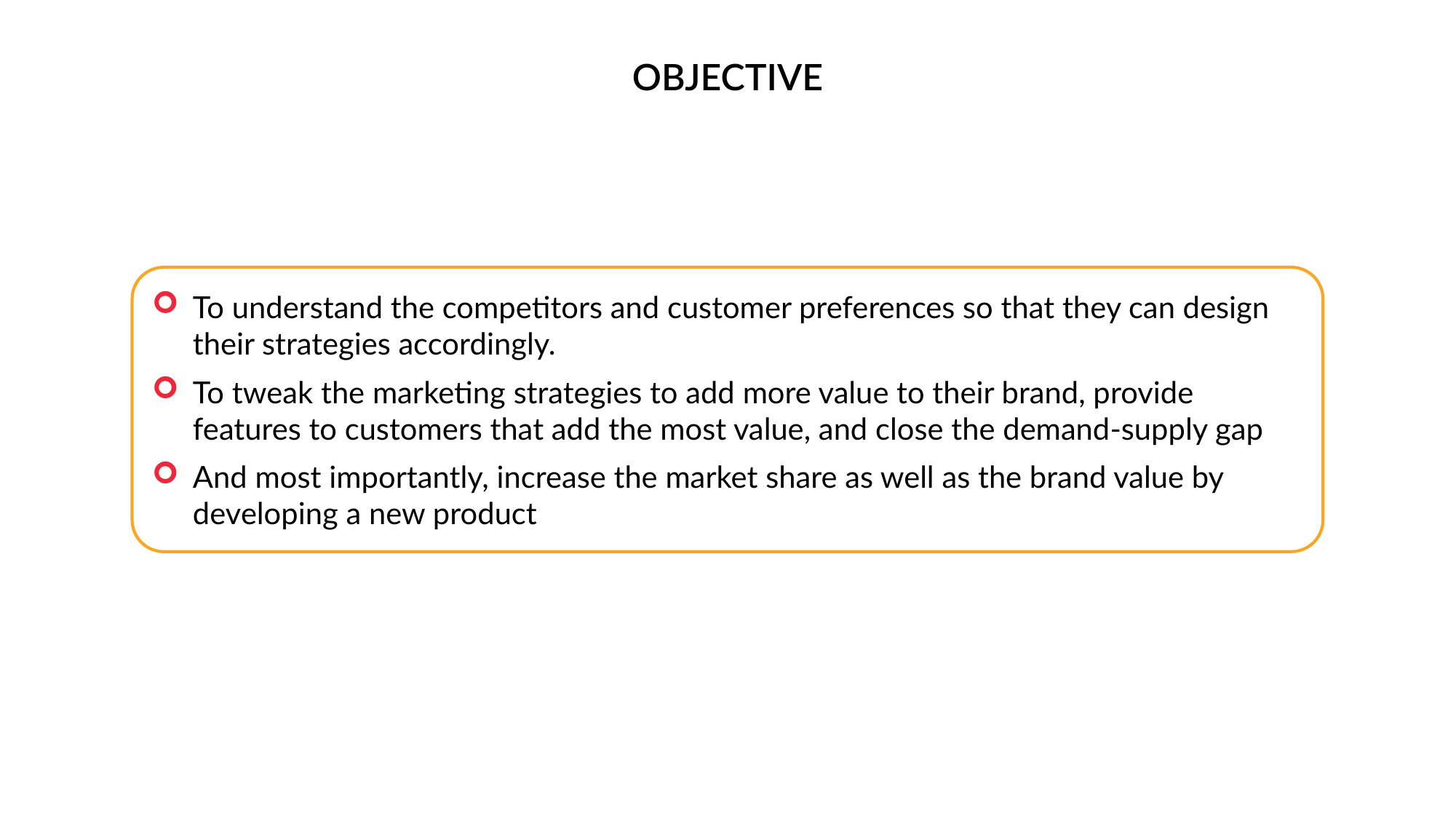

OBJECTIVE
To understand the competitors and customer preferences so that they can design their strategies accordingly.
To tweak the marketing strategies to add more value to their brand, provide features to customers that add the most value, and close the demand-supply gap
And most importantly, increase the market share as well as the brand value by developing a new product